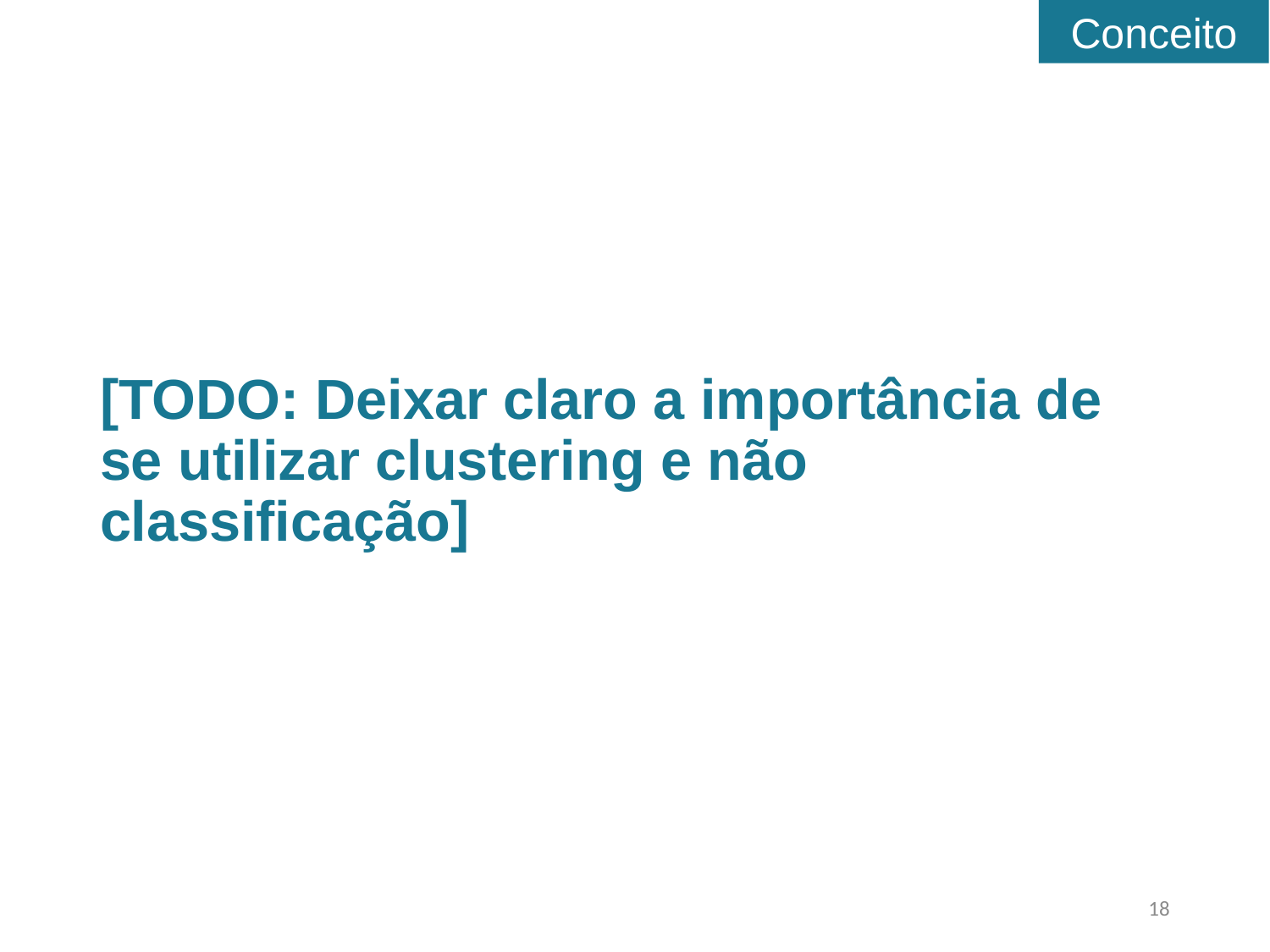

Conceito
[TODO: Deixar claro a importância de se utilizar clustering e não classificação]

18